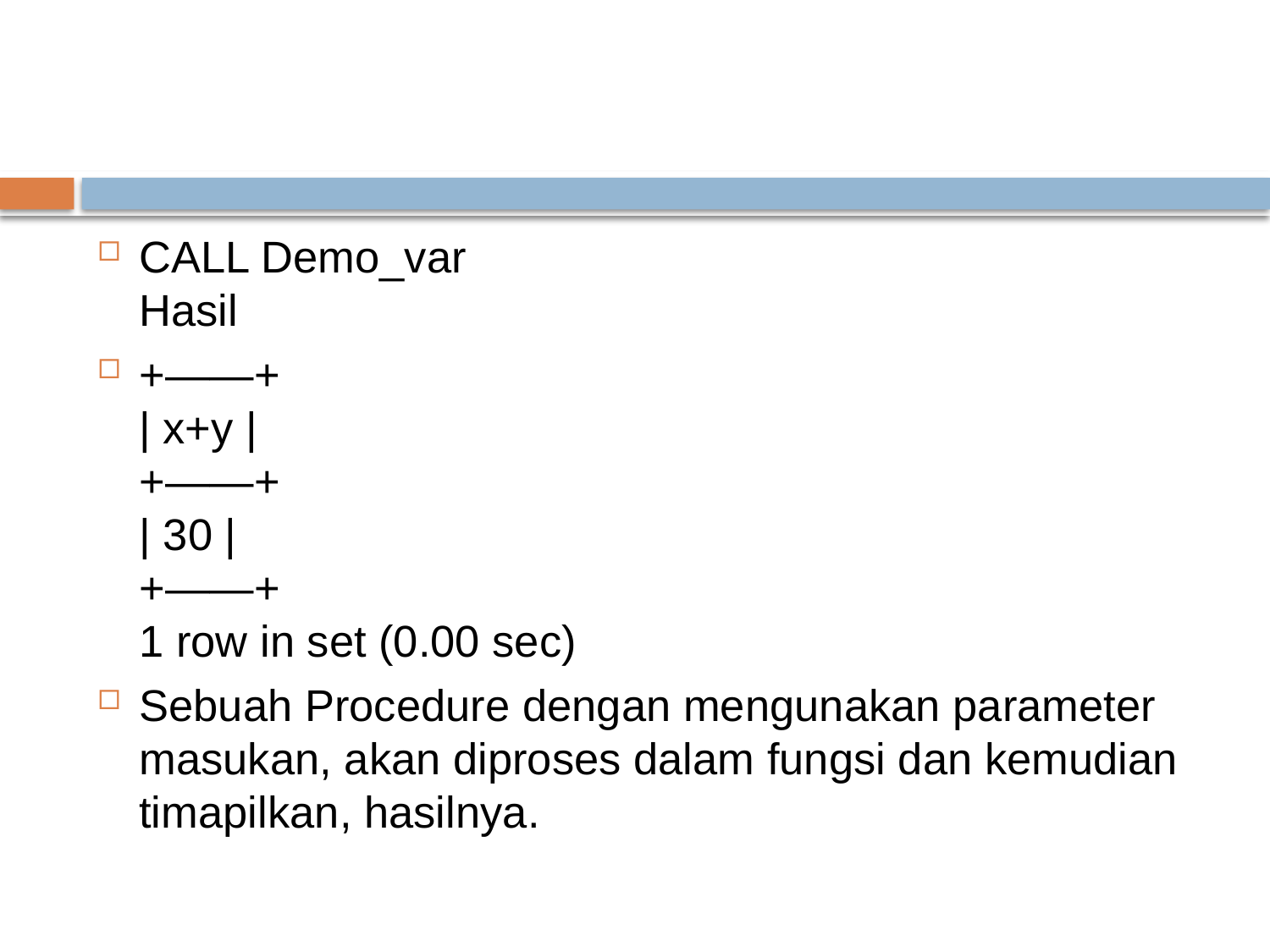

#
CALL Demo_var
Hasil
+——+
| x+y |
+——+
| 30 |
+——+
1 row in set (0.00 sec)
Sebuah Procedure dengan mengunakan parameter masukan, akan diproses dalam fungsi dan kemudian timapilkan, hasilnya.